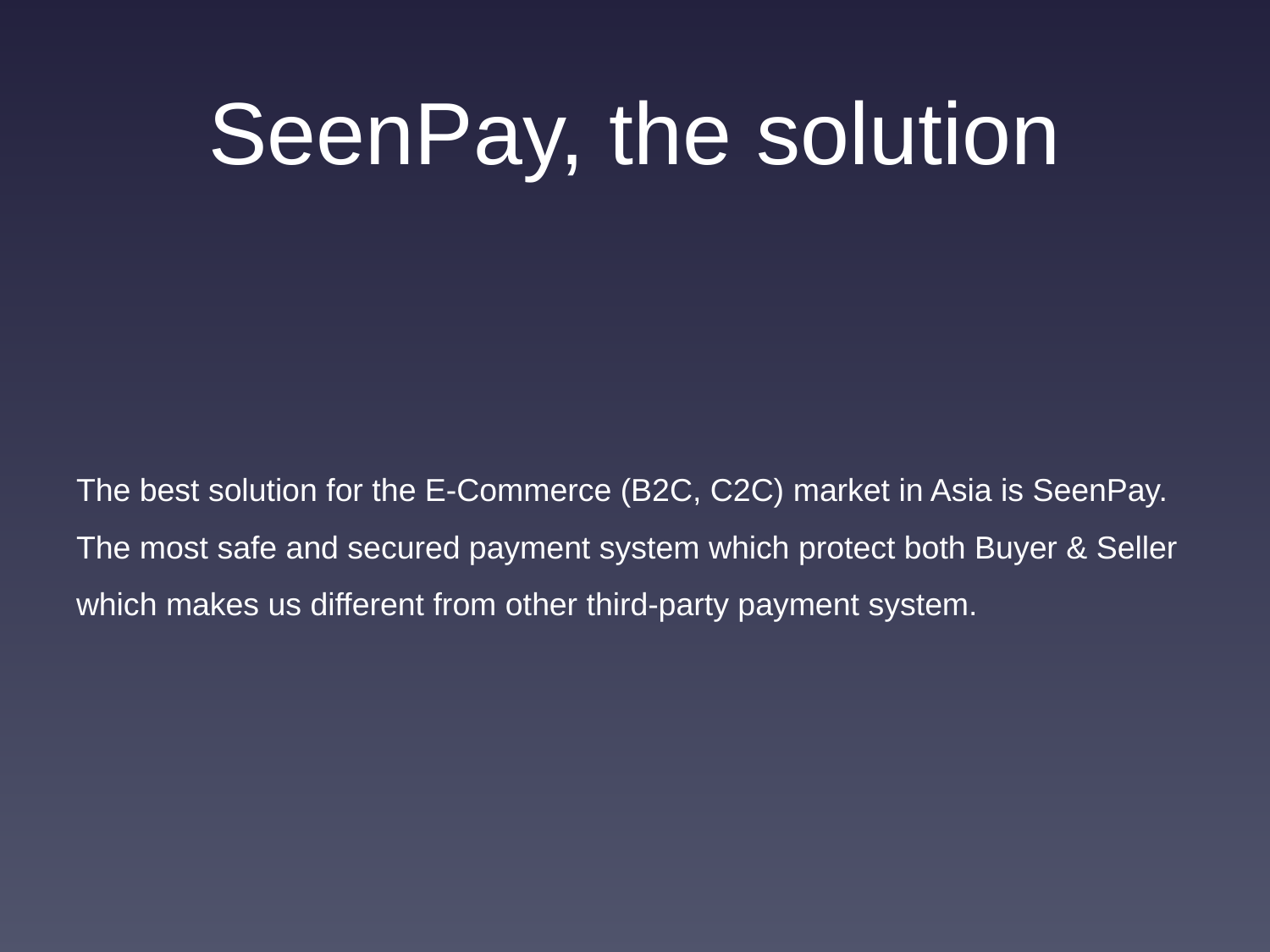

# SeenPay, the solution
The best solution for the E-Commerce (B2C, C2C) market in Asia is SeenPay. The most safe and secured payment system which protect both Buyer & Seller which makes us different from other third-party payment system.